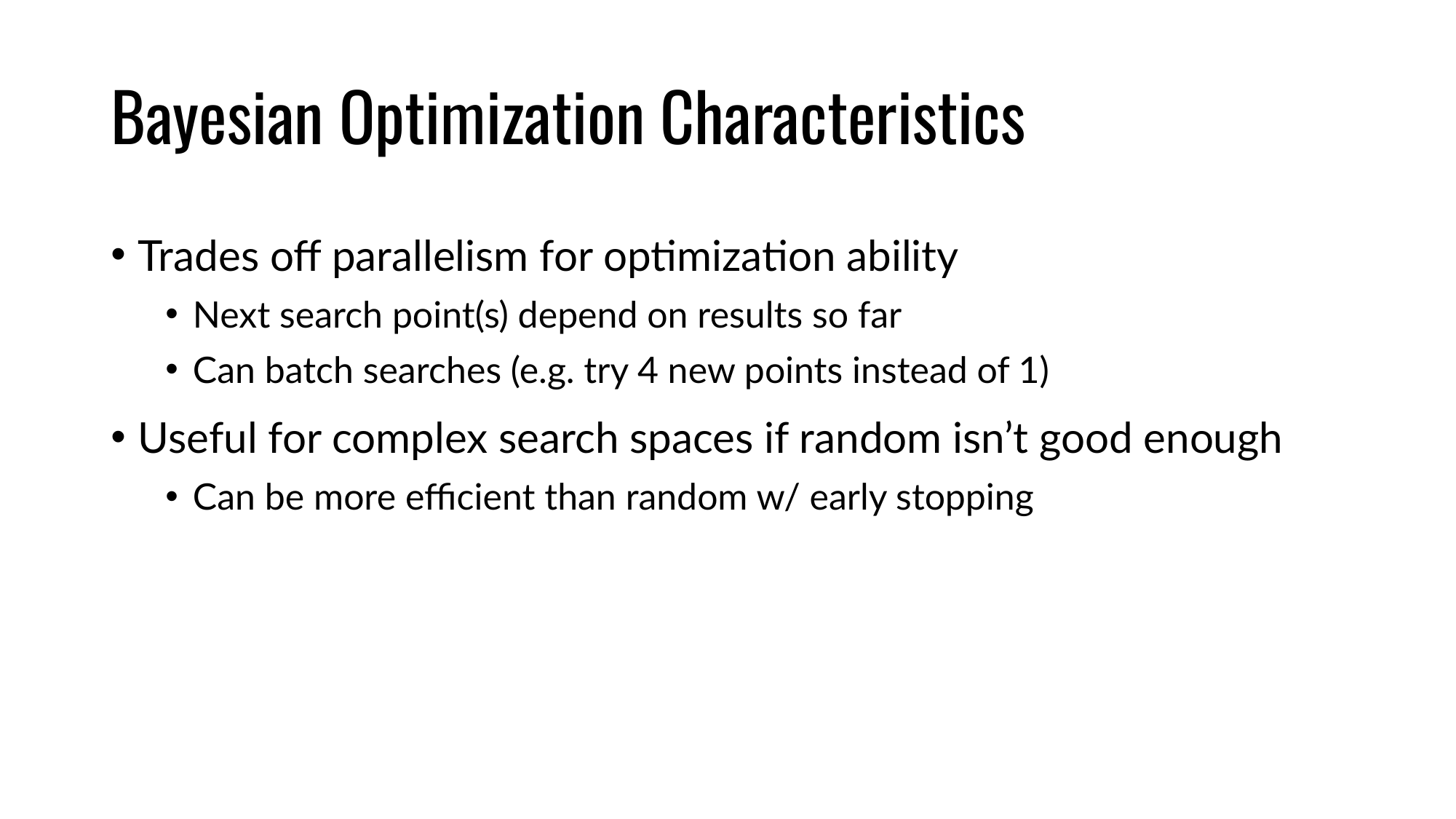

# Bayesian Optimization Characteristics
Trades off parallelism for optimization ability
Next search point(s) depend on results so far
Can batch searches (e.g. try 4 new points instead of 1)
Useful for complex search spaces if random isn’t good enough
Can be more efficient than random w/ early stopping